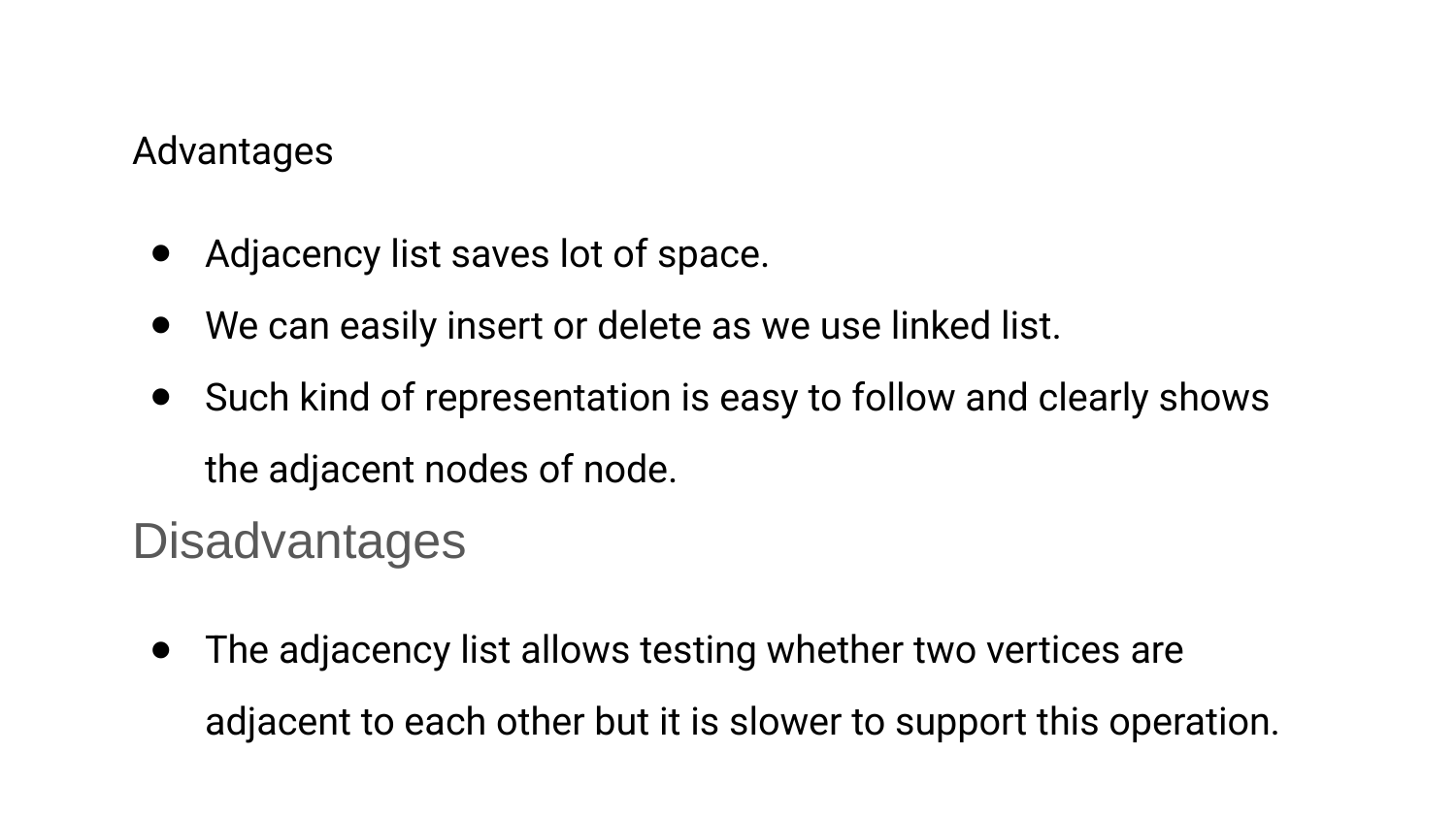

Advantages
Adjacency list saves lot of space.
We can easily insert or delete as we use linked list.
Such kind of representation is easy to follow and clearly shows the adjacent nodes of node.
Disadvantages
The adjacency list allows testing whether two vertices are adjacent to each other but it is slower to support this operation.